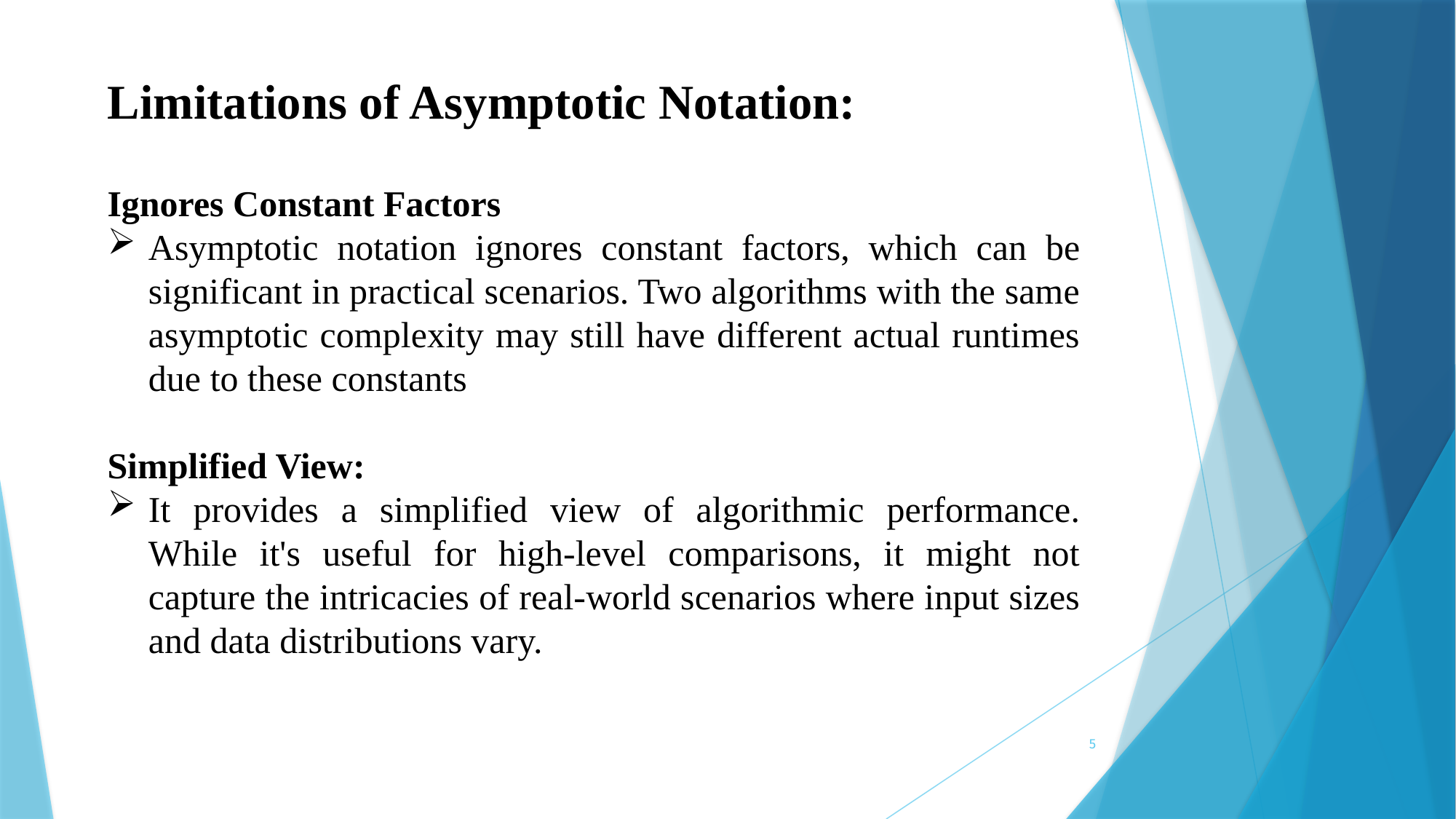

Limitations of Asymptotic Notation:
Ignores Constant Factors
Asymptotic notation ignores constant factors, which can be significant in practical scenarios. Two algorithms with the same asymptotic complexity may still have different actual runtimes due to these constants

Simplified View:
It provides a simplified view of algorithmic performance. While it's useful for high-level comparisons, it might not capture the intricacies of real-world scenarios where input sizes and data distributions vary.
5